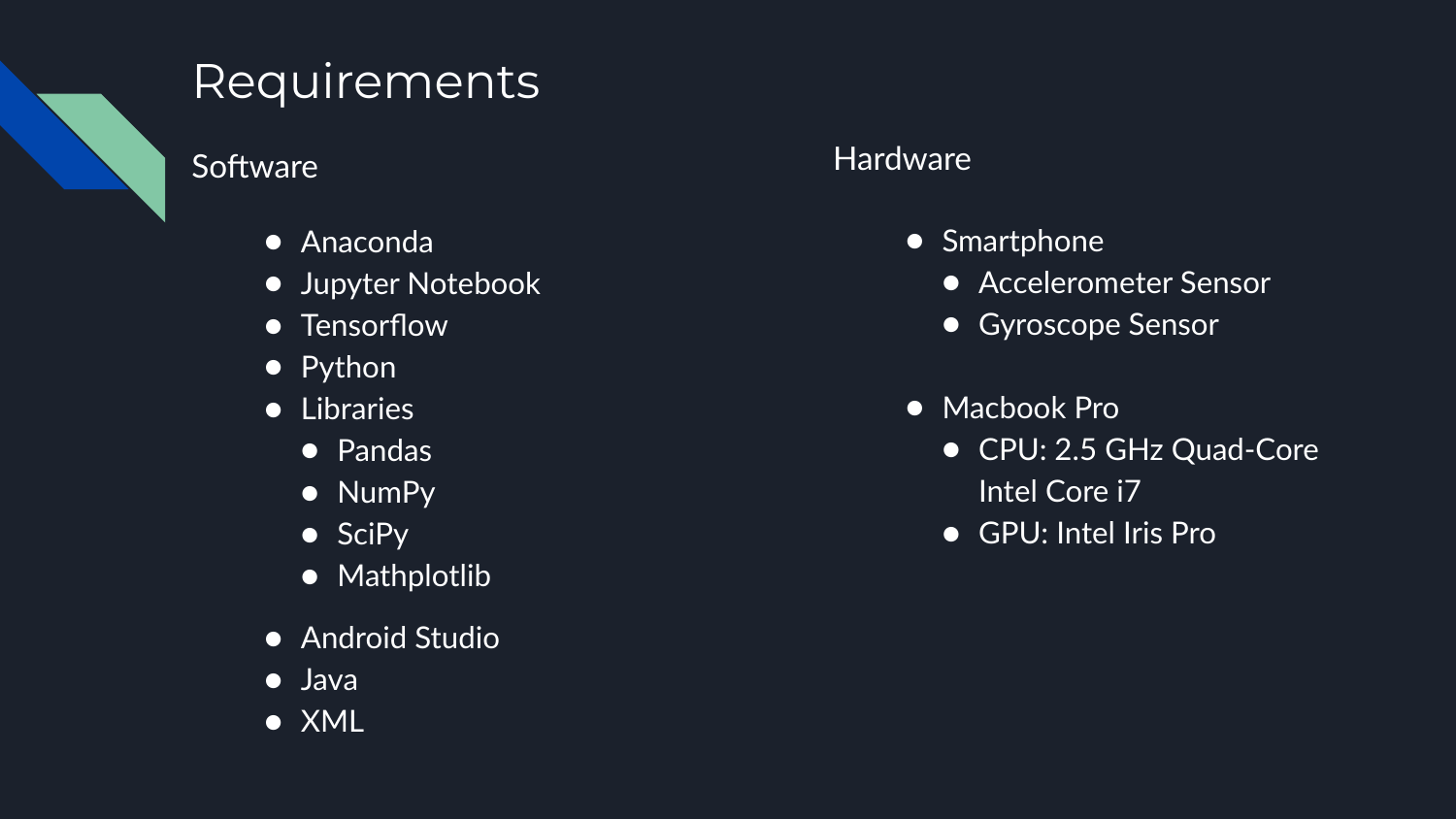

# Requirements
Hardware

Smartphone
Accelerometer Sensor
Gyroscope Sensor

Macbook Pro
CPU: 2.5 GHz Quad-Core Intel Core i7
GPU: Intel Iris Pro
Software
Anaconda
Jupyter Notebook
Tensorflow
Python
Libraries
Pandas
NumPy
SciPy
Mathplotlib
Android Studio
Java
XML